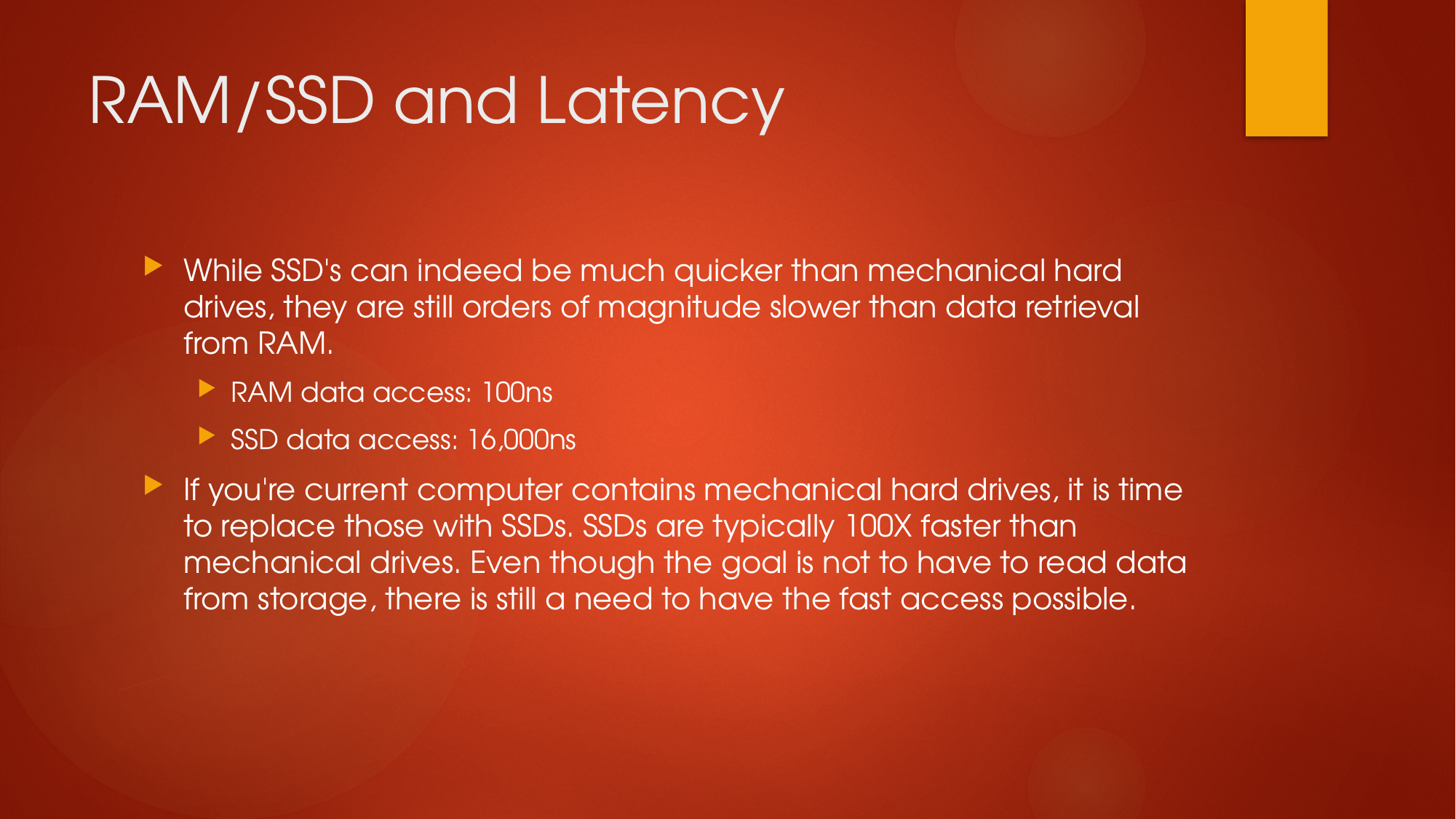

# RAM/SSD and Latency
While SSD's can indeed be much quicker than mechanical hard drives, they are still orders of magnitude slower than data retrieval from RAM.
RAM data access: 100ns
SSD data access: 16,000ns
If you're current computer contains mechanical hard drives, it is time to replace those with SSDs. SSDs are typically 100X faster than mechanical drives. Even though the goal is not to have to read data from storage, there is still a need to have the fast access possible.